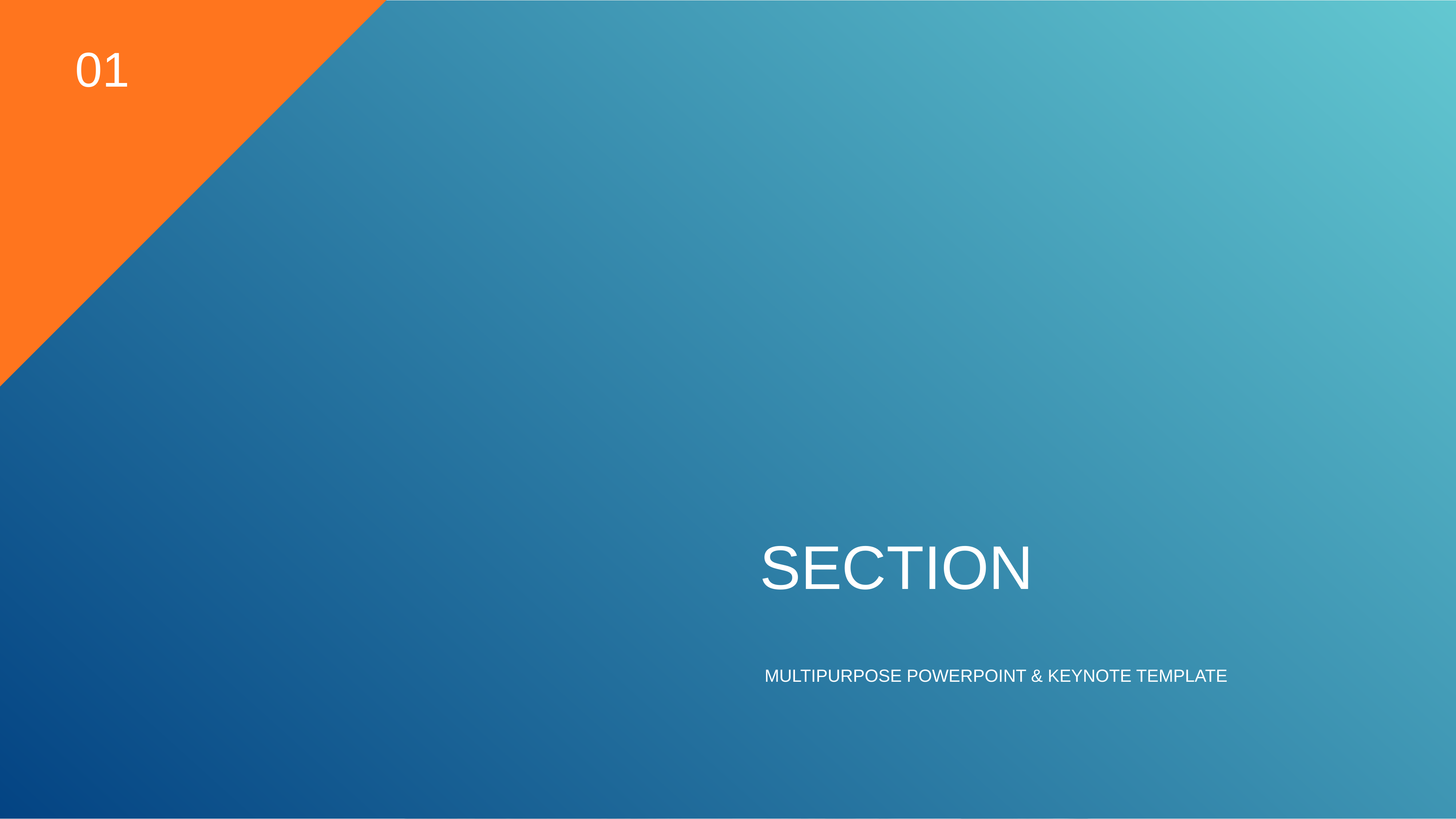

01
Section
Multipurpose PowerPoint & Keynote Template